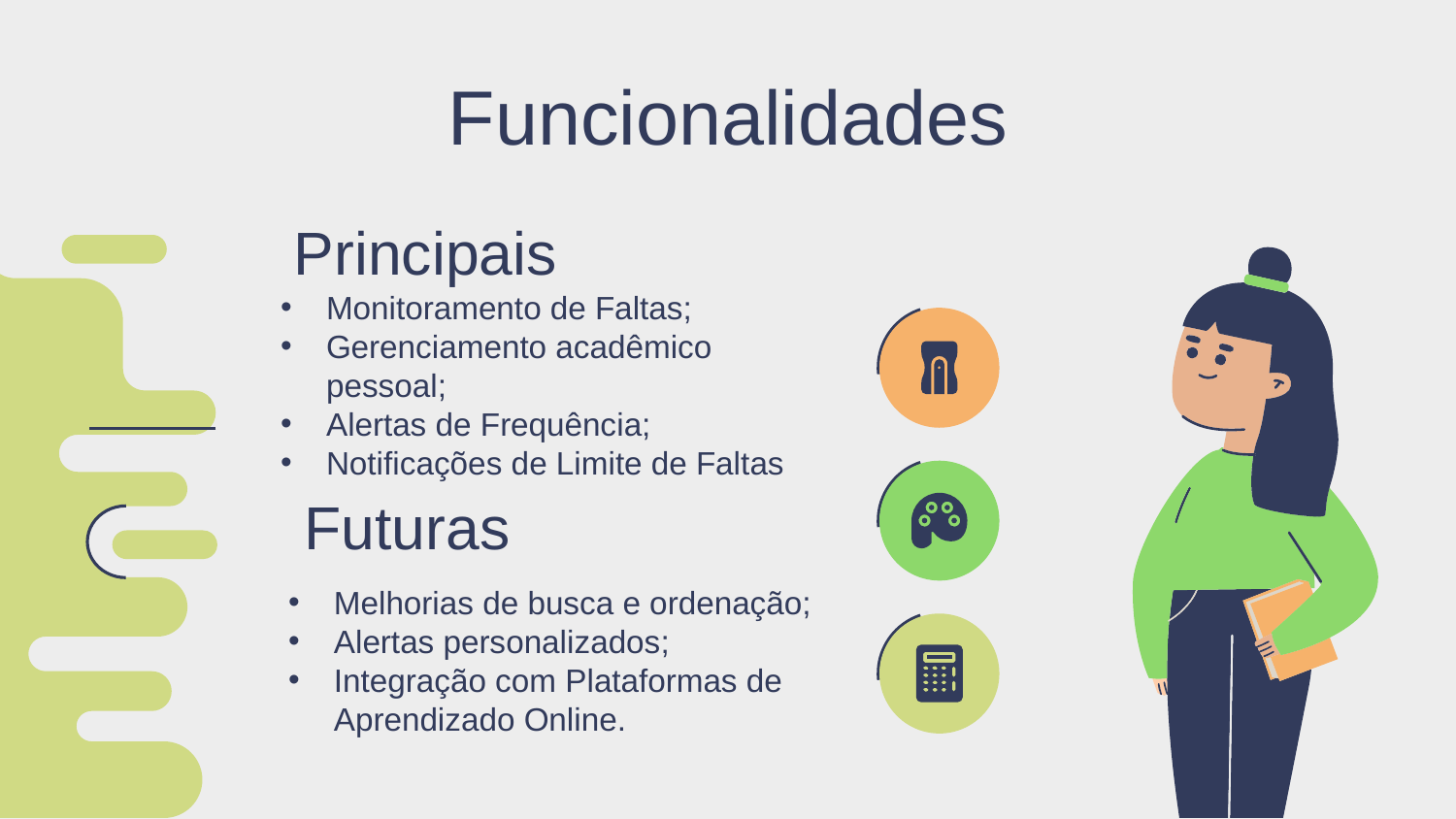

# Funcionalidades
Principais

Monitoramento de Faltas;
Gerenciamento acadêmico pessoal;
Alertas de Frequência;
Notificações de Limite de Faltas

Futuras

Melhorias de busca e ordenação;
Alertas personalizados;
Integração com Plataformas de Aprendizado Online.